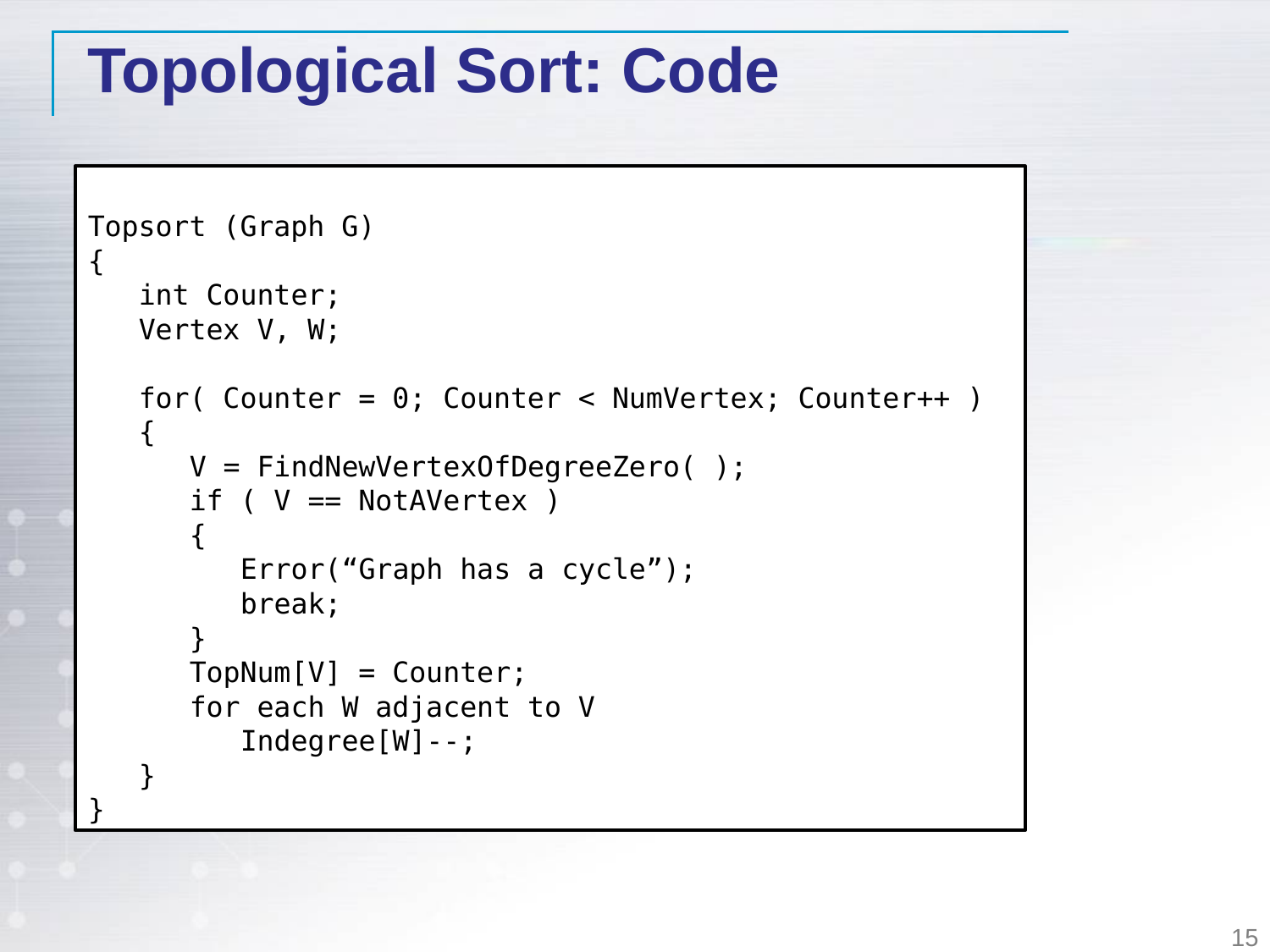

Topological Sort: Code

Topsort (Graph G)
{
   int Counter;
   Vertex V, W;

   for( Counter = 0; Counter < NumVertex; Counter++ )
   {
      V = FindNewVertexOfDegreeZero( );
      if ( V == NotAVertex )
      {
         Error(“Graph has a cycle”);
         break;
      }
      TopNum[V] = Counter;
      for each W adjacent to V
         Indegree[W]--;
   }
}
15